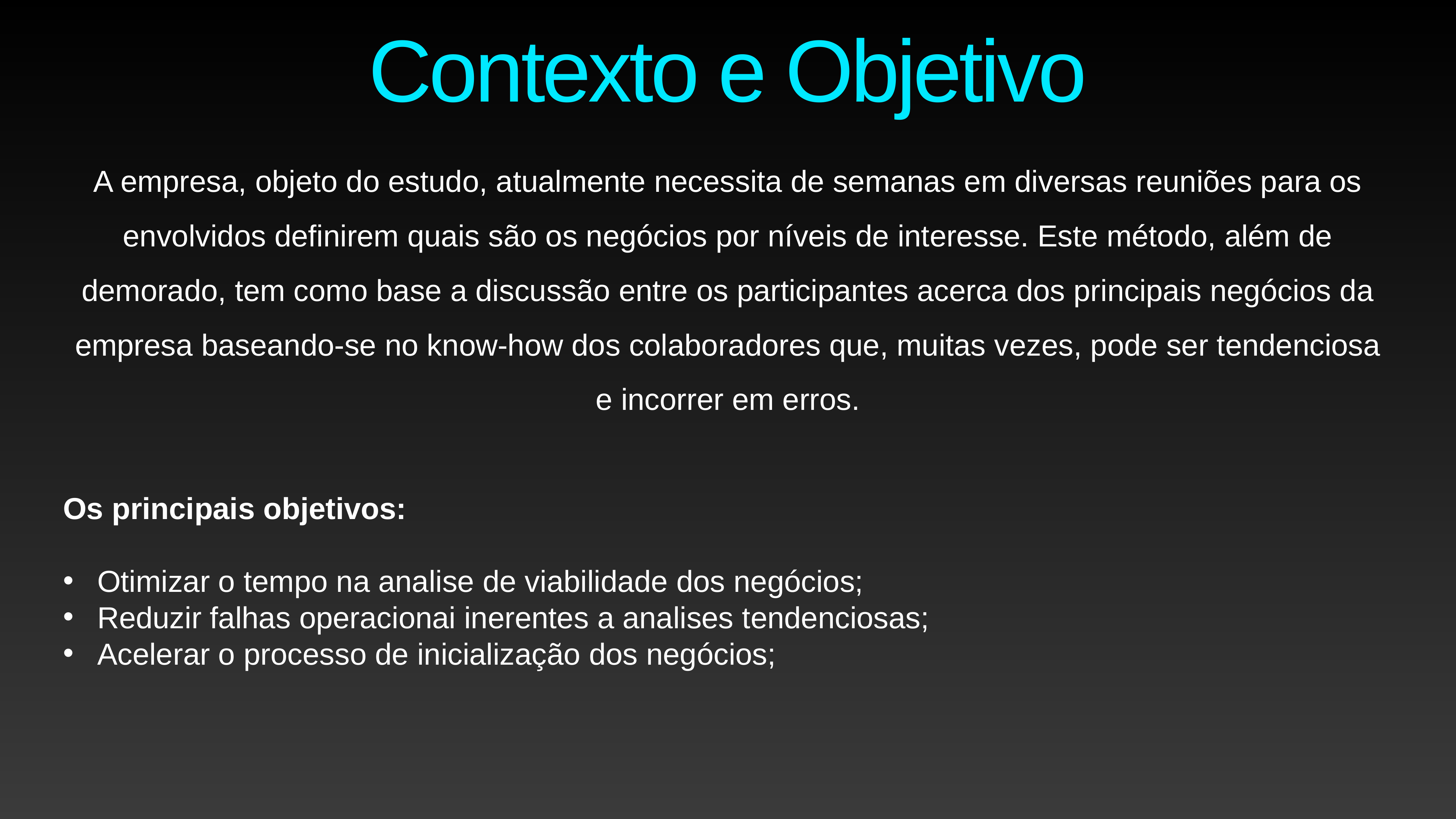

Contexto e Objetivo
A empresa, objeto do estudo, atualmente necessita de semanas em diversas reuniões para os envolvidos definirem quais são os negócios por níveis de interesse. Este método, além de demorado, tem como base a discussão entre os participantes acerca dos principais negócios da empresa baseando-se no know-how dos colaboradores que, muitas vezes, pode ser tendenciosa e incorrer em erros.

Os principais objetivos:

Otimizar o tempo na analise de viabilidade dos negócios;
Reduzir falhas operacionai inerentes a analises tendenciosas;
Acelerar o processo de inicialização dos negócios;